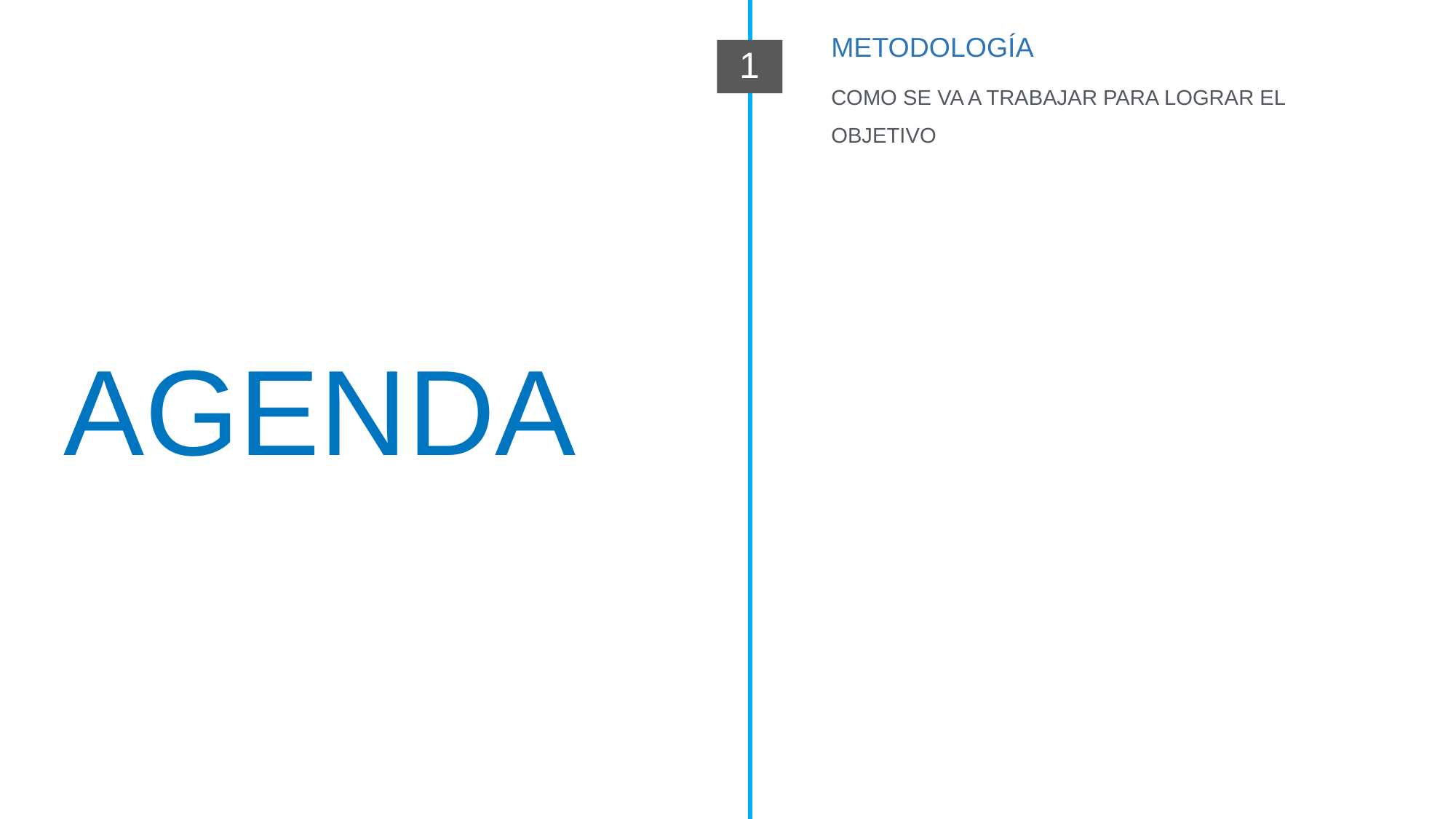

METODOLOGÍA
Como se va a trabajar para lograr el objetivo
1
AGENDA